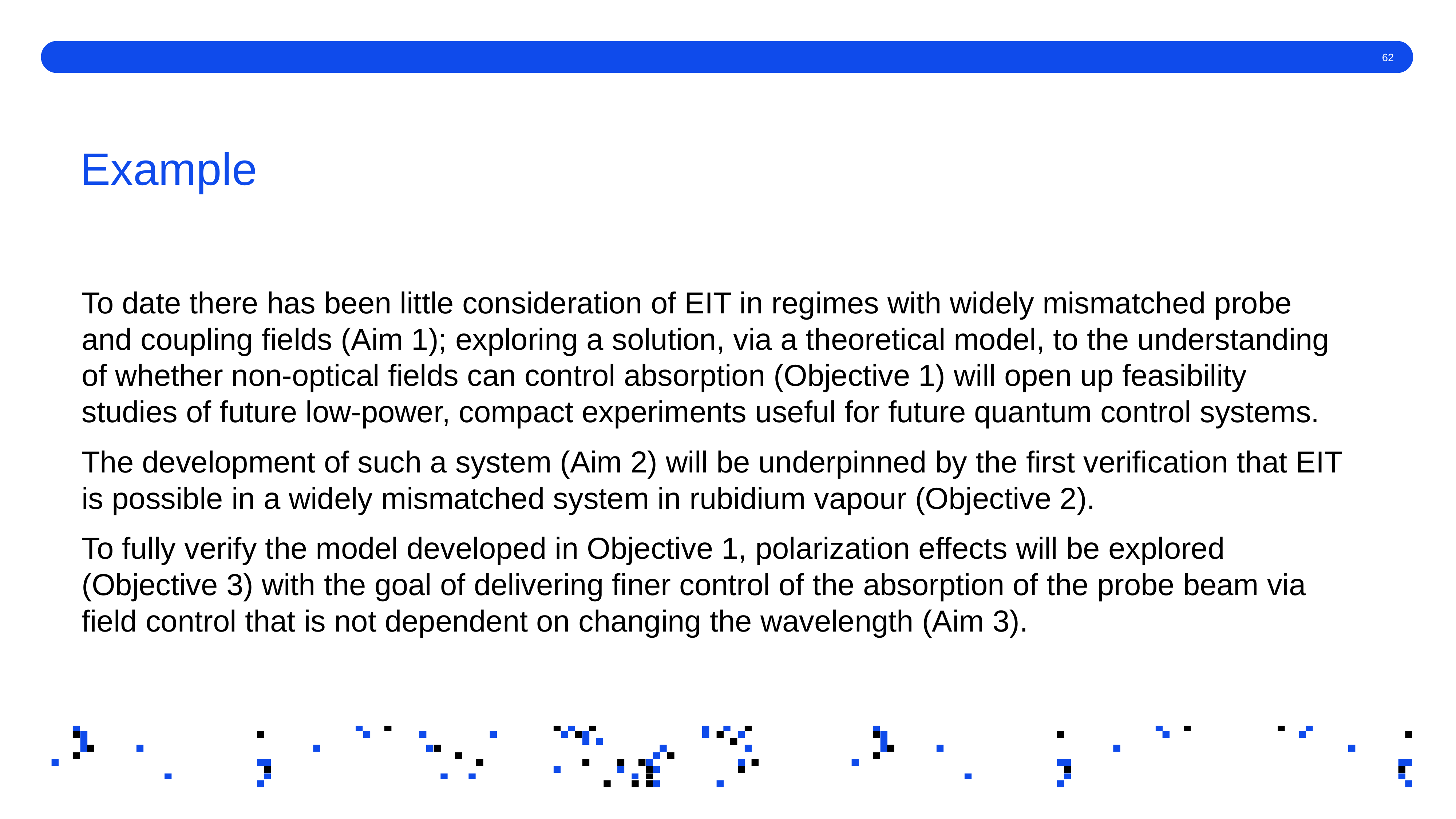

# Example
To date there has been little consideration of EIT in regimes with widely mismatched probe and coupling fields (Aim 1); exploring a solution, via a theoretical model, to the understanding of whether non-optical fields can control absorption (Objective 1) will open up feasibility studies of future low-power, compact experiments useful for future quantum control systems.
The development of such a system (Aim 2) will be underpinned by the first verification that EIT is possible in a widely mismatched system in rubidium vapour (Objective 2).
To fully verify the model developed in Objective 1, polarization effects will be explored (Objective 3) with the goal of delivering finer control of the absorption of the probe beam via field control that is not dependent on changing the wavelength (Aim 3).